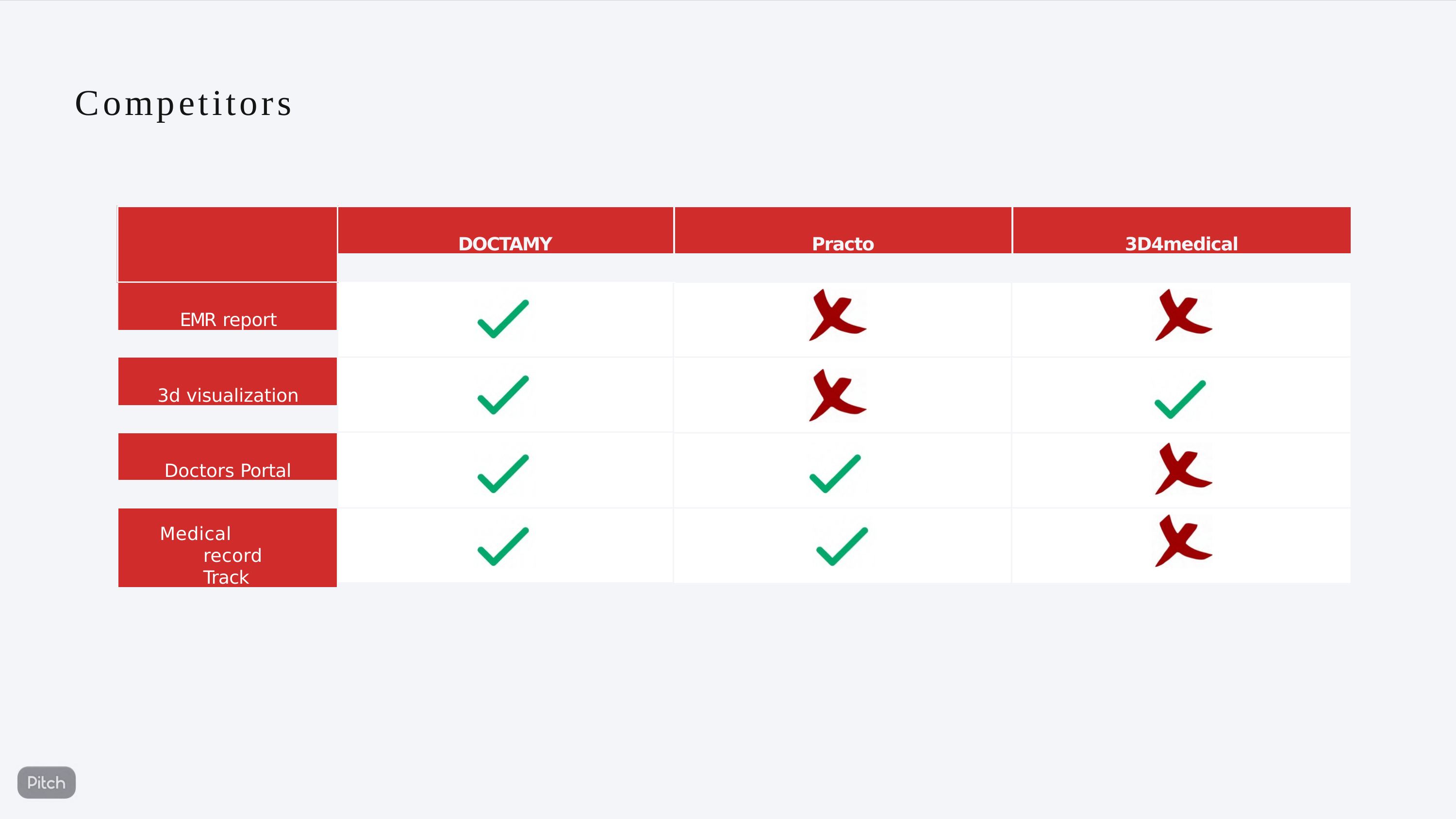

# Competitors

DOCTAMY

Practo

3D4medical

EMR report

3d visualization

Doctors Portal

Medical record  Track